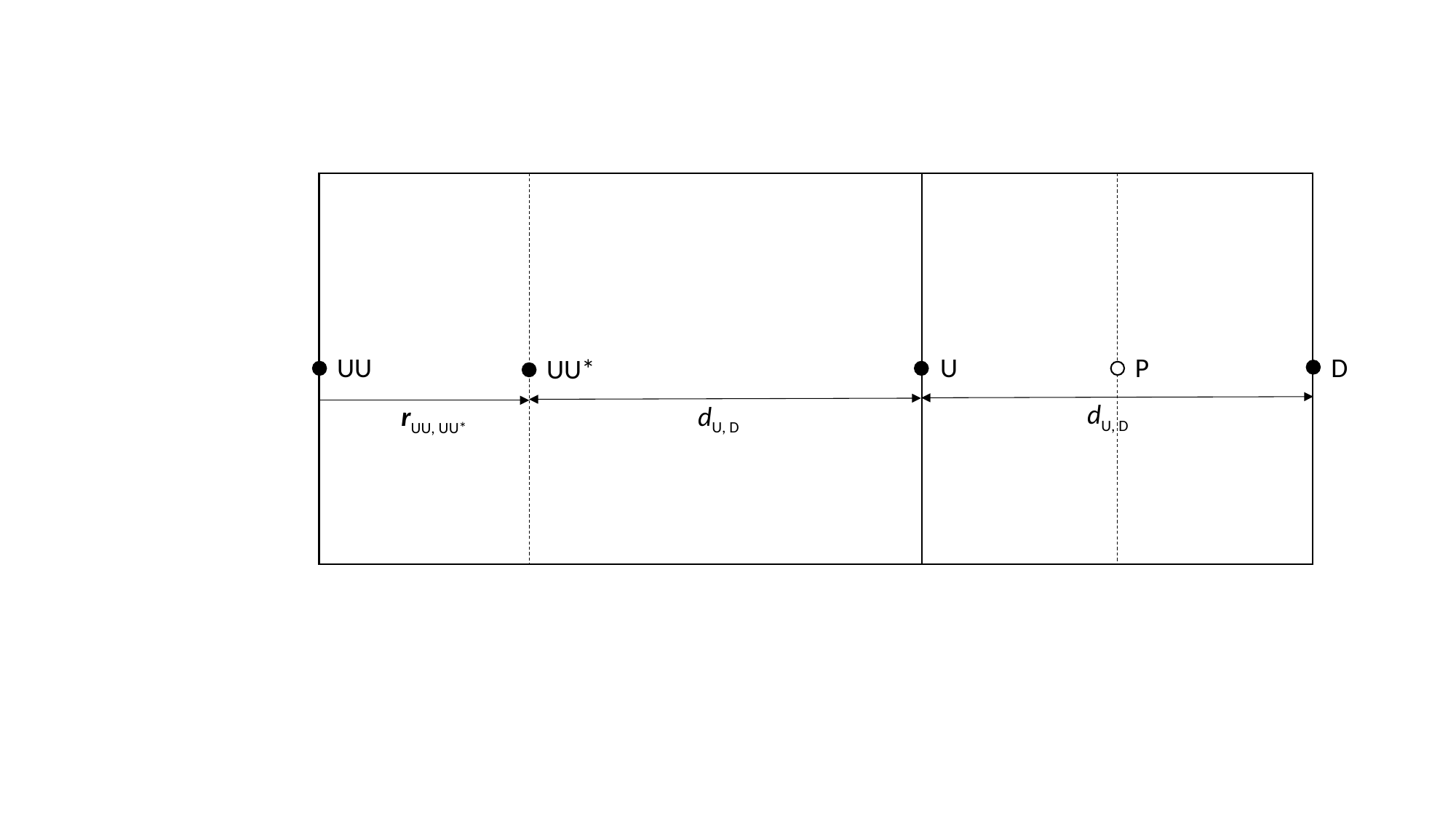

UU

U
P
D

UU*

dU, D
dU, D
rUU, UU*